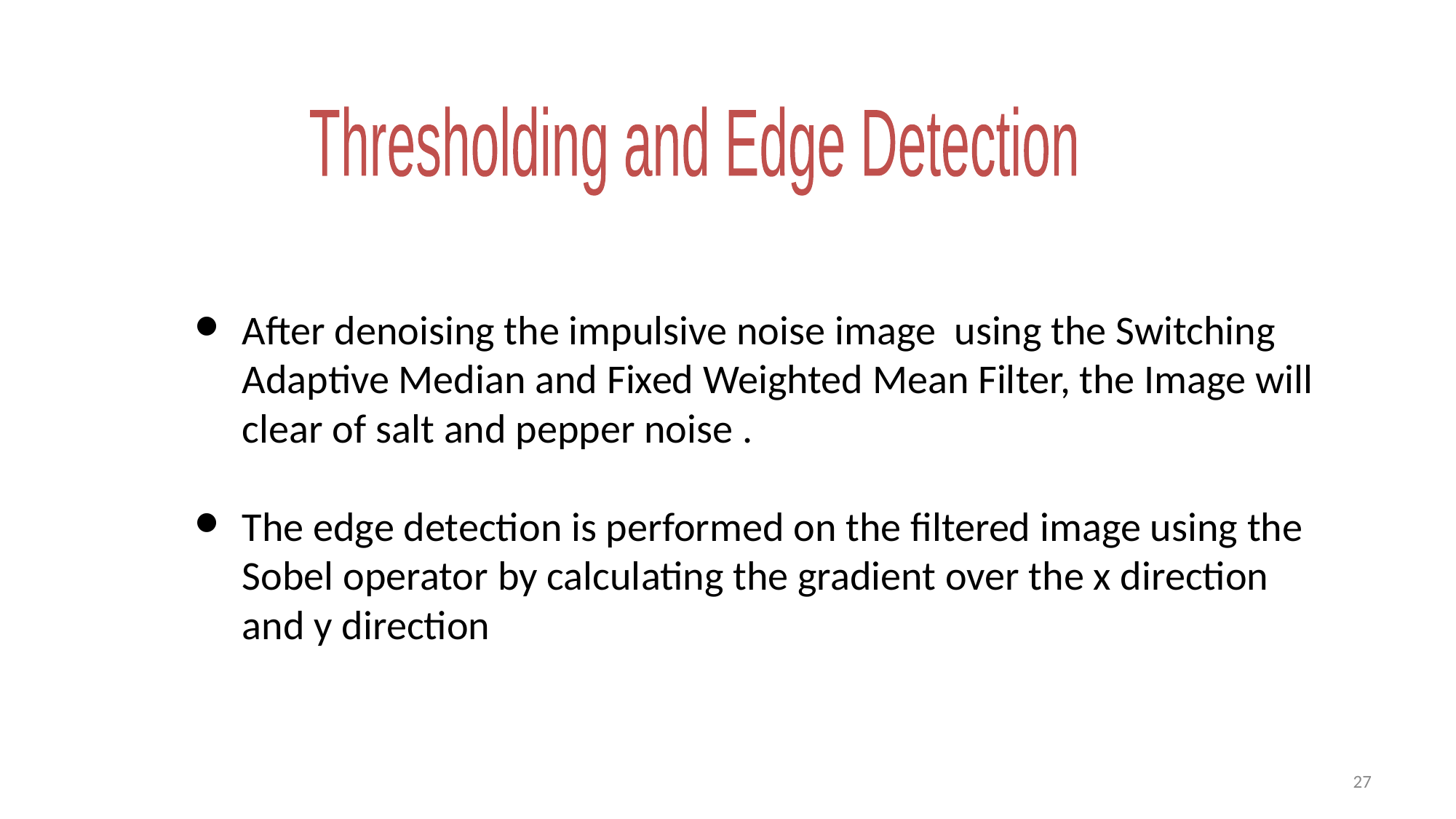

Thresholding and Edge Detection
After denoising the impulsive noise image  using the Switching Adaptive Median and Fixed Weighted Mean Filter, the Image will clear of salt and pepper noise .

The edge detection is performed on the filtered image using the Sobel operator by calculating the gradient over the x direction and y direction
27